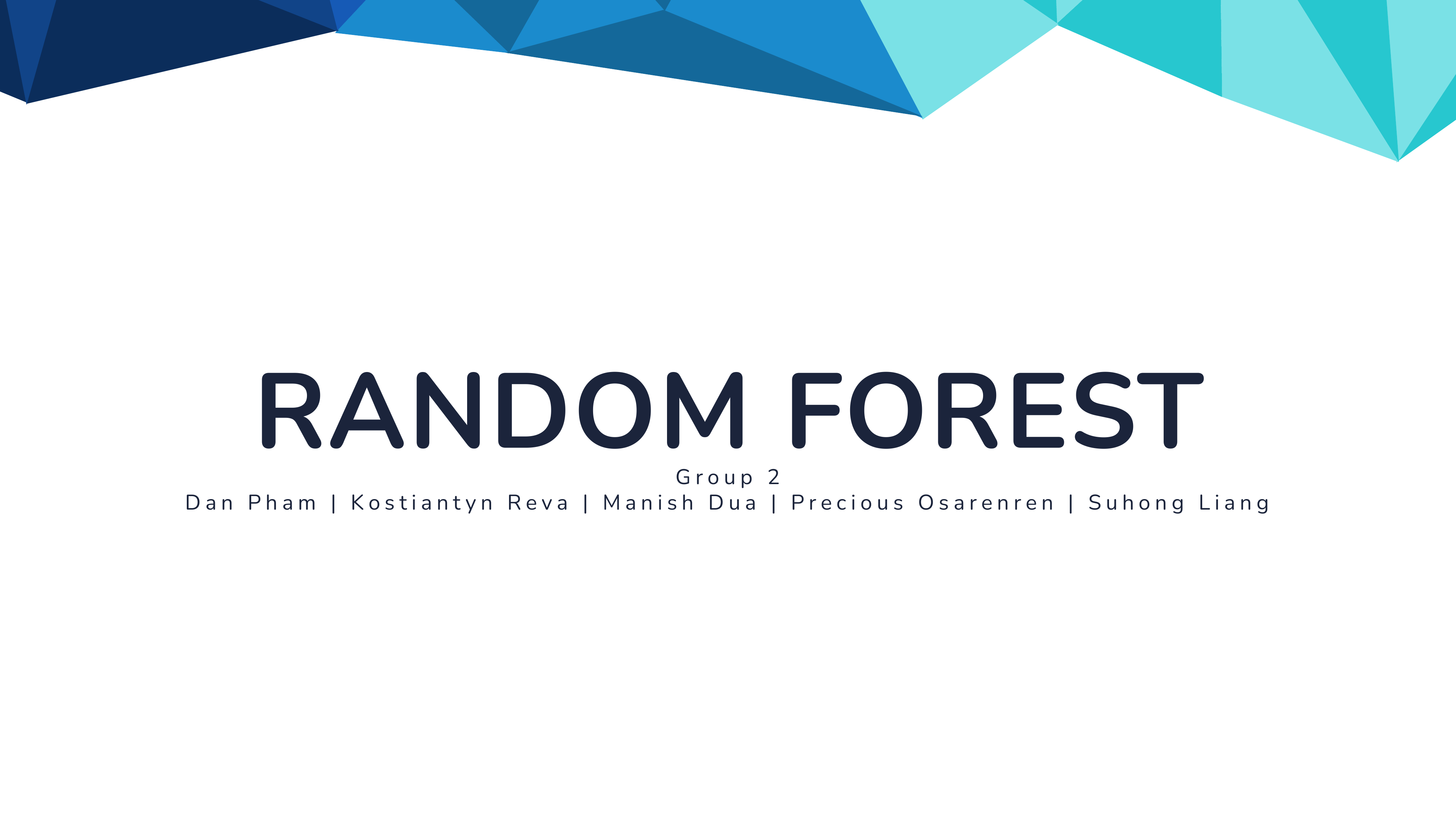

RANDOM FOREST
Group 2
Dan Pham | Kostiantyn Reva | Manish Dua | Precious Osarenren | Suhong Liang